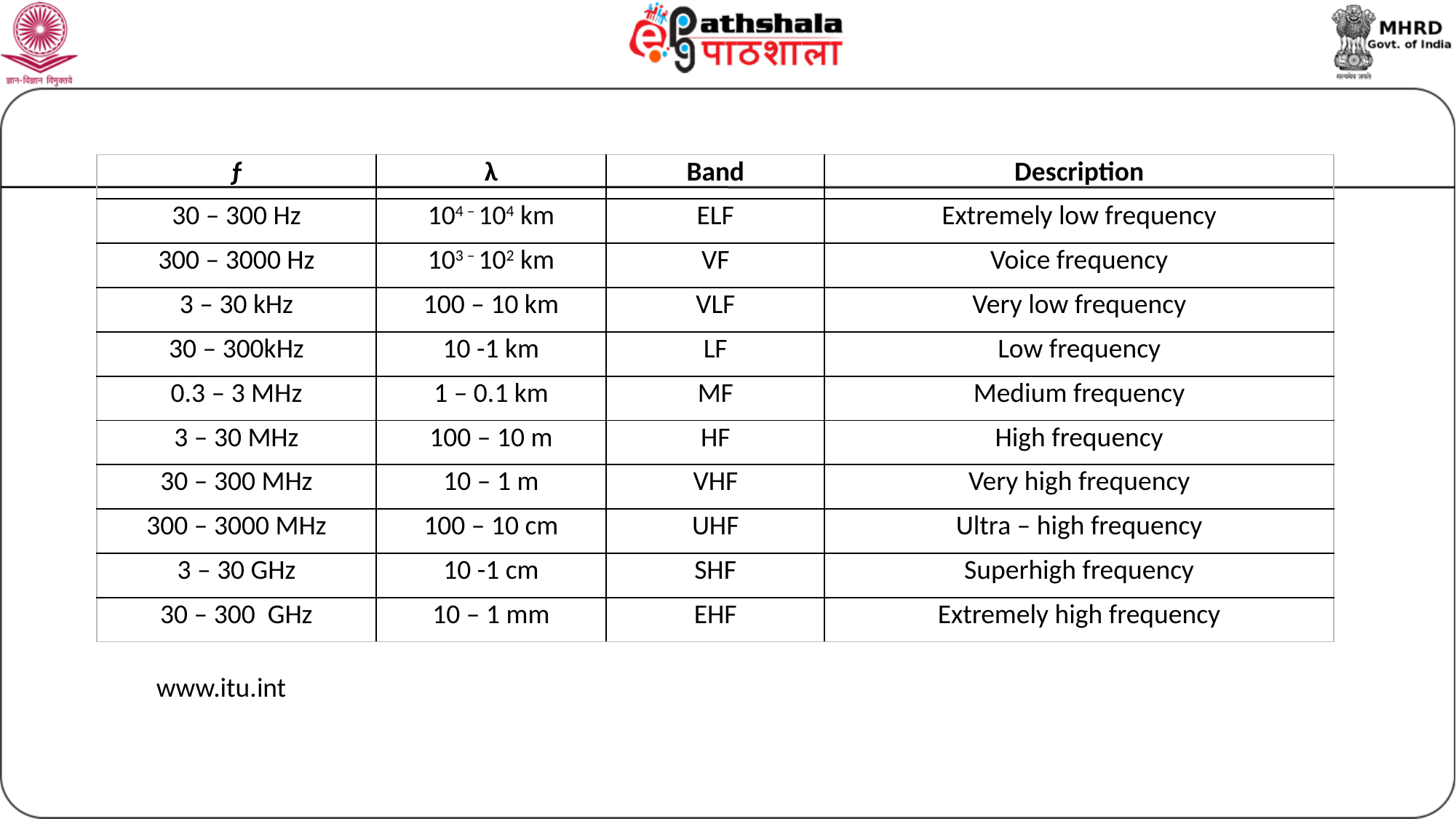

| ƒ | λ | Band | Description |
| --- | --- | --- | --- |
| 30 – 300 Hz | 104 – 104 km | ELF | Extremely low frequency |
| 300 – 3000 Hz | 103 – 102 km | VF | Voice frequency |
| 3 – 30 kHz | 100 – 10 km | VLF | Very low frequency |
| 30 – 300kHz | 10 -1 km | LF | Low frequency |
| 0.3 – 3 MHz | 1 – 0.1 km | MF | Medium frequency |
| 3 – 30 MHz | 100 – 10 m | HF | High frequency |
| 30 – 300 MHz | 10 – 1 m | VHF | Very high frequency |
| 300 – 3000 MHz | 100 – 10 cm | UHF | Ultra – high frequency |
| 3 – 30 GHz | 10 -1 cm | SHF | Superhigh frequency |
| 30 – 300 GHz | 10 – 1 mm | EHF | Extremely high frequency |
www.itu.int